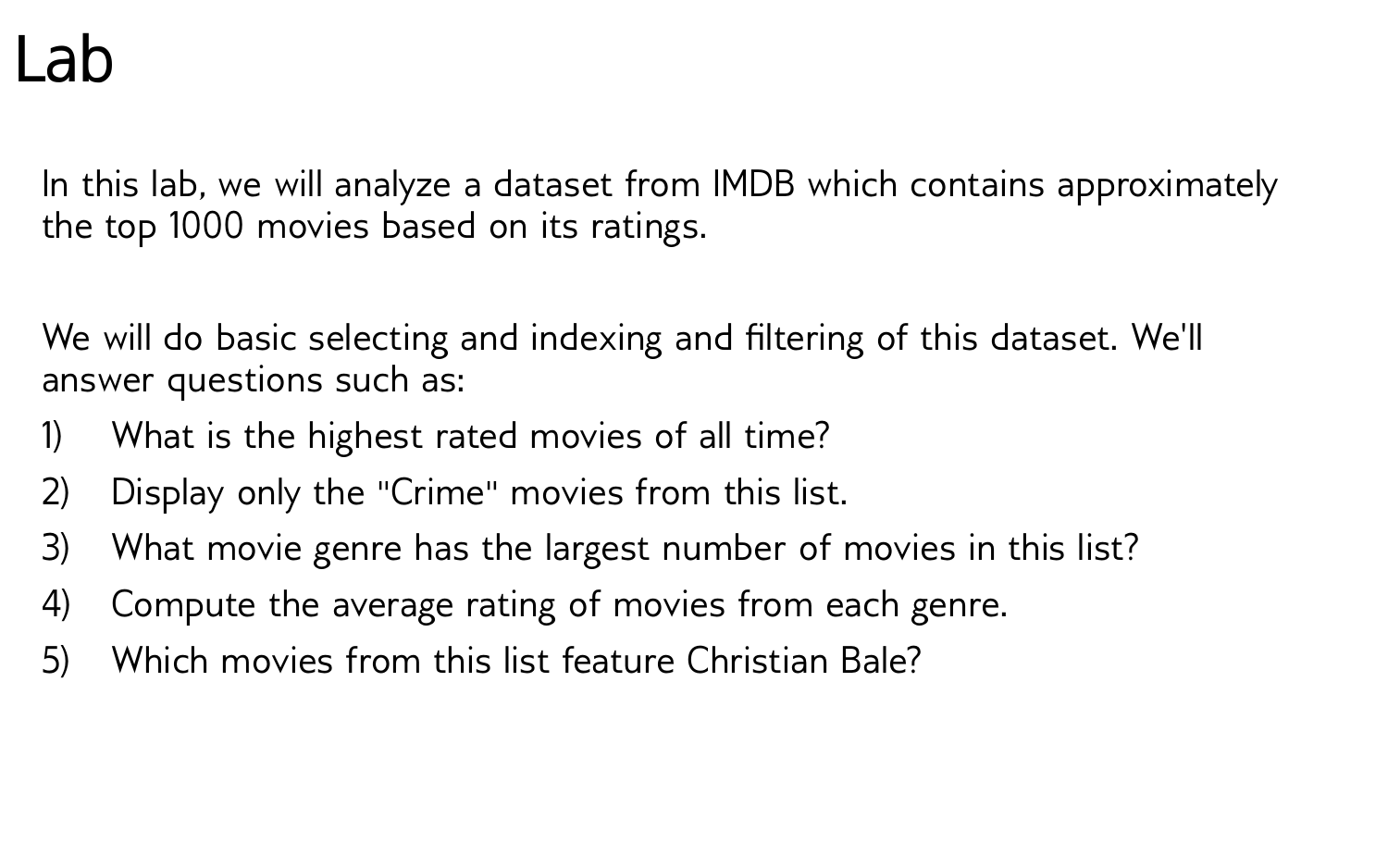

# Lab

In this lab, we will analyze a dataset from IMDB which contains approximately the top 1000 movies based on its ratings.

We will do basic selecting and indexing and filtering of this dataset. We'll answer questions such as:
What is the highest rated movies of all time?
Display only the "Crime" movies from this list.
What movie genre has the largest number of movies in this list?
Compute the average rating of movies from each genre.
Which movies from this list feature Christian Bale?